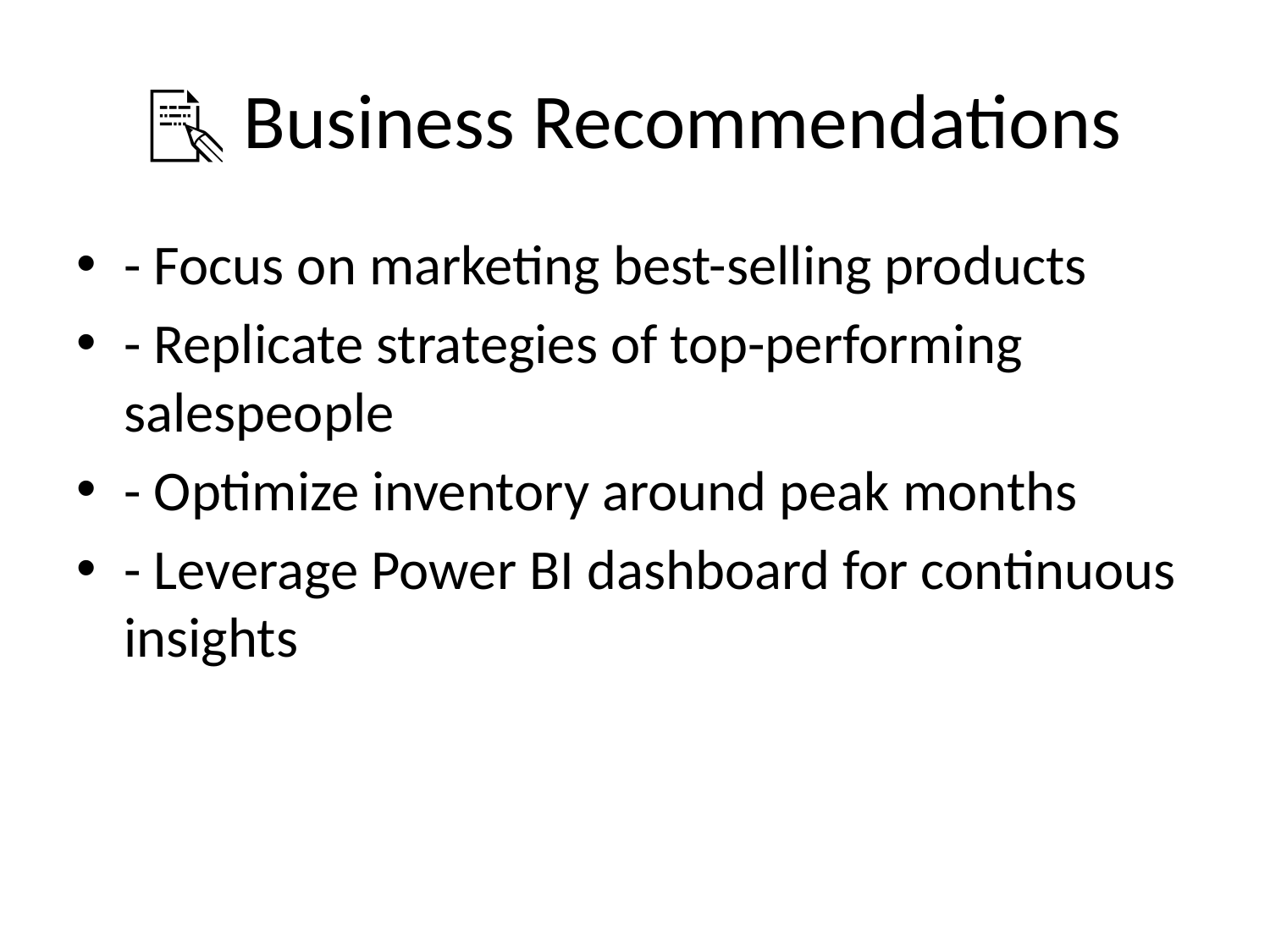

# 📝 Business Recommendations
- Focus on marketing best-selling products
- Replicate strategies of top-performing salespeople
- Optimize inventory around peak months
- Leverage Power BI dashboard for continuous insights